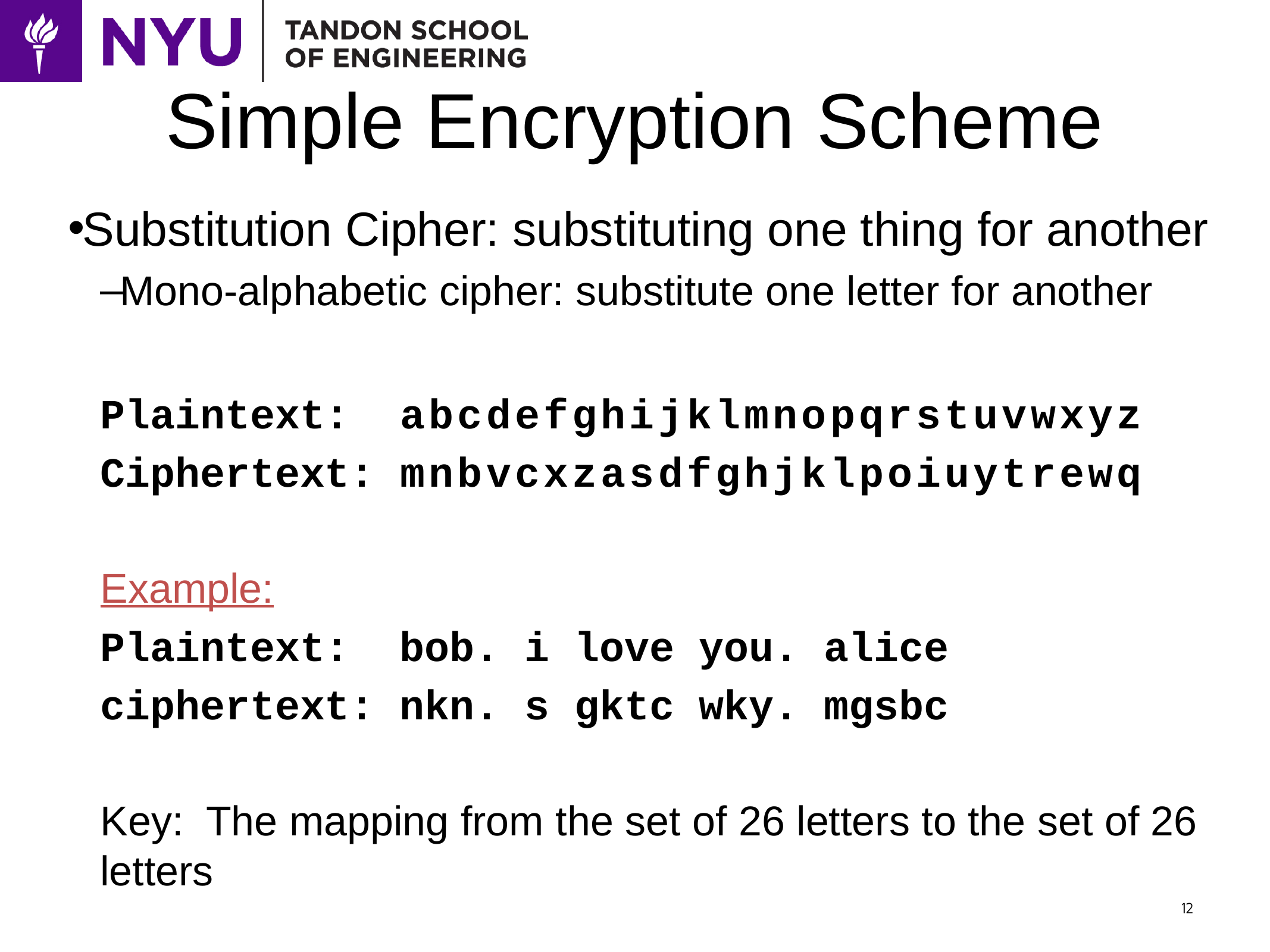

# Simple Encryption Scheme
Substitution Cipher: substituting one thing for another
Mono-alphabetic cipher: substitute one letter for another

Plaintext:  abcdefghijklmnopqrstuvwxyz
Ciphertext: mnbvcxzasdfghjklpoiuytrewq

Example:
Plaintext:  bob. i love you. alice
ciphertext: nkn. s gktc wky. mgsbc

Key:  The mapping from the set of 26 letters to the set of 26 letters

12